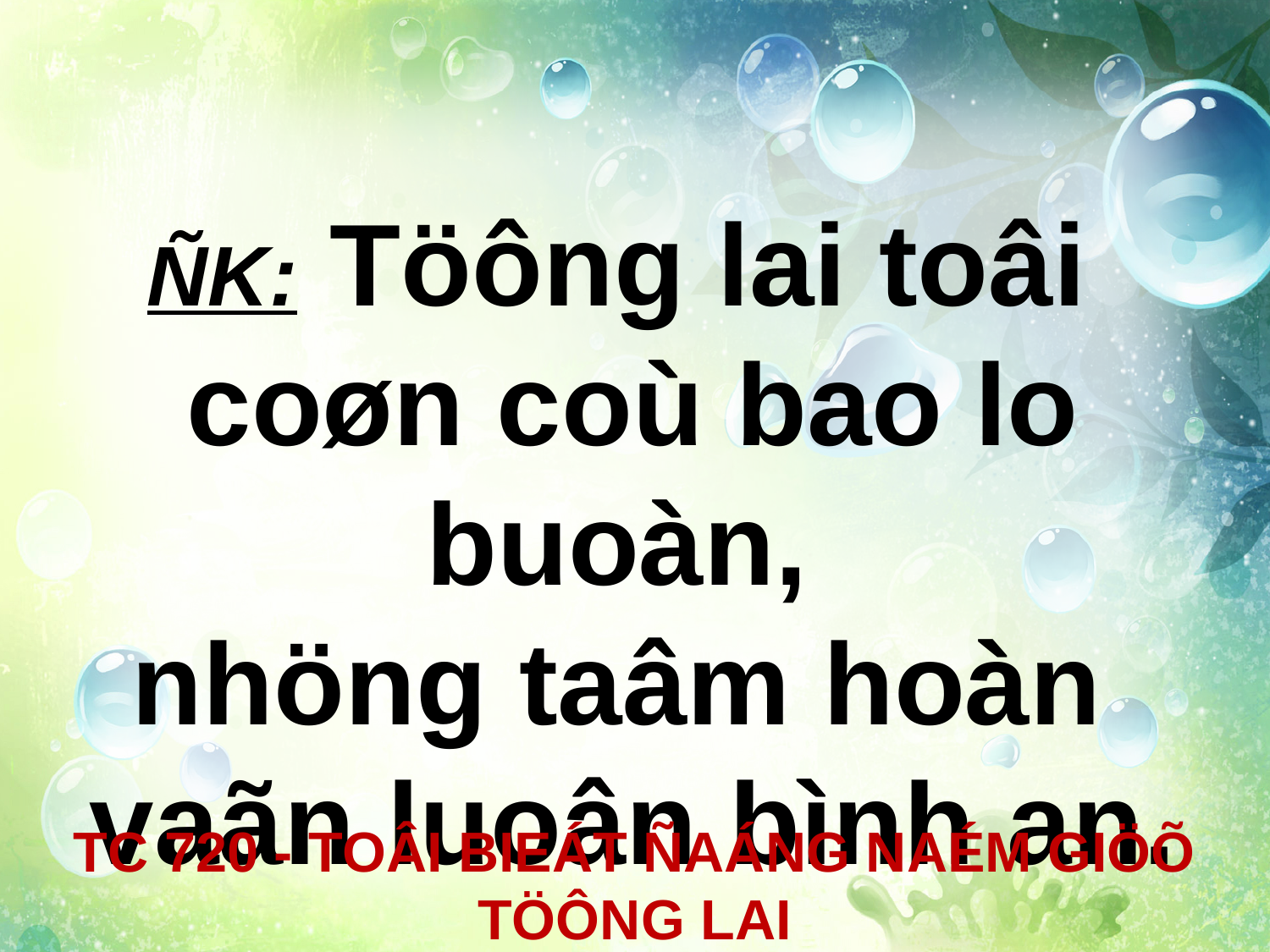

ÑK: Töông lai toâi
coøn coù bao lo buoàn,
nhöng taâm hoàn
vaãn luoân bình an.
TC 720 - TOÂI BIEÁT ÑAÁNG NAÉM GIÖÕ TÖÔNG LAI